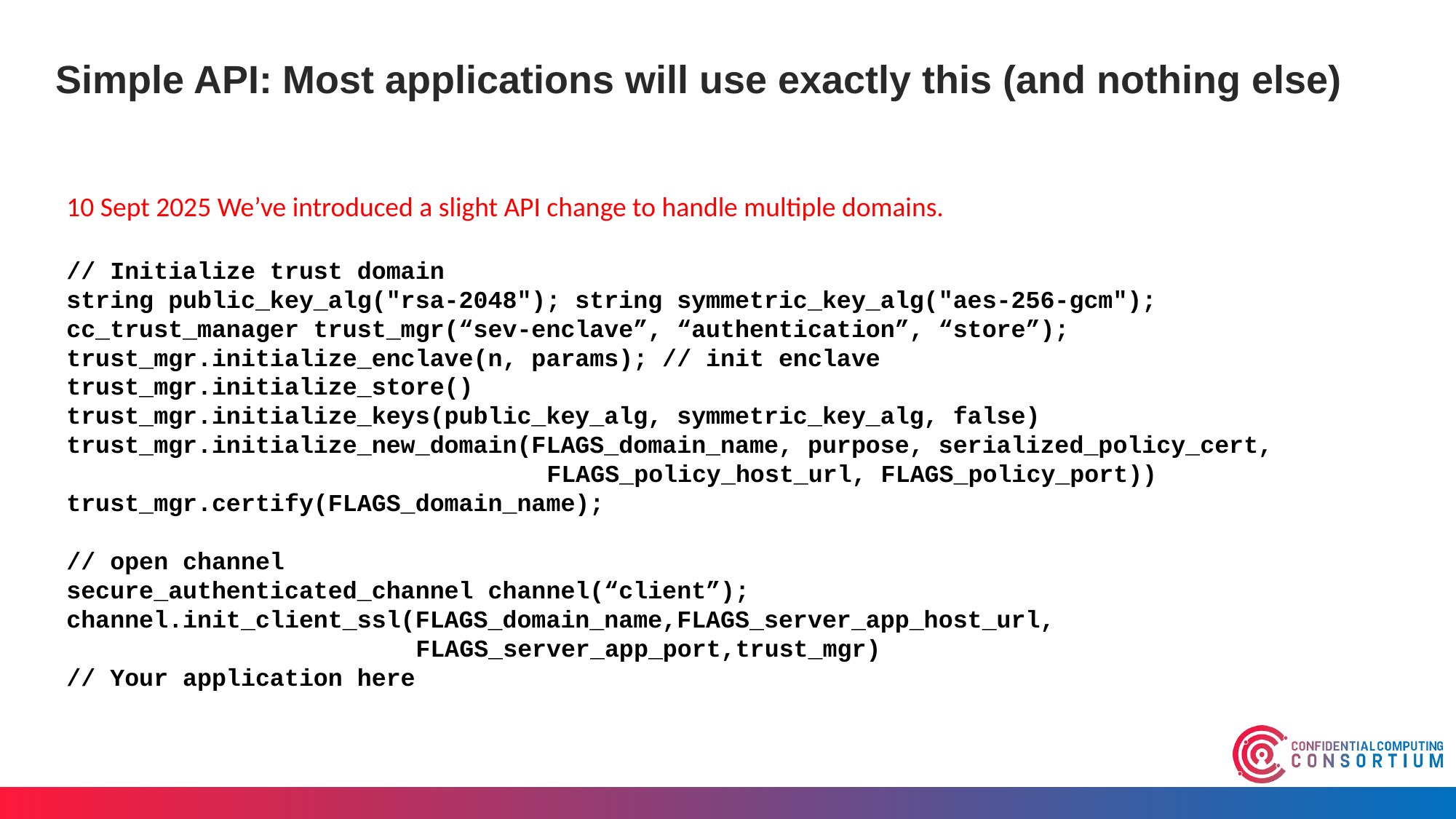

Simple API: Most applications will use exactly this (and nothing else)
10 Sept 2025 We’ve introduced a slight API change to handle multiple domains.

// Initialize trust domain
string public_key_alg("rsa-2048"); string symmetric_key_alg("aes-256-gcm");
cc_trust_manager trust_mgr(“sev-enclave”, “authentication”, “store”);
trust_mgr.initialize_enclave(n, params); // init enclave
trust_mgr.initialize_store()
trust_mgr.initialize_keys(public_key_alg, symmetric_key_alg, false)
trust_mgr.initialize_new_domain(FLAGS_domain_name, purpose, serialized_policy_cert,
                                 FLAGS_policy_host_url, FLAGS_policy_port))
trust_mgr.certify(FLAGS_domain_name);

// open channel
secure_authenticated_channel channel(“client”);
channel.init_client_ssl(FLAGS_domain_name,FLAGS_server_app_host_url,
                        FLAGS_server_app_port,trust_mgr)
// Your application here